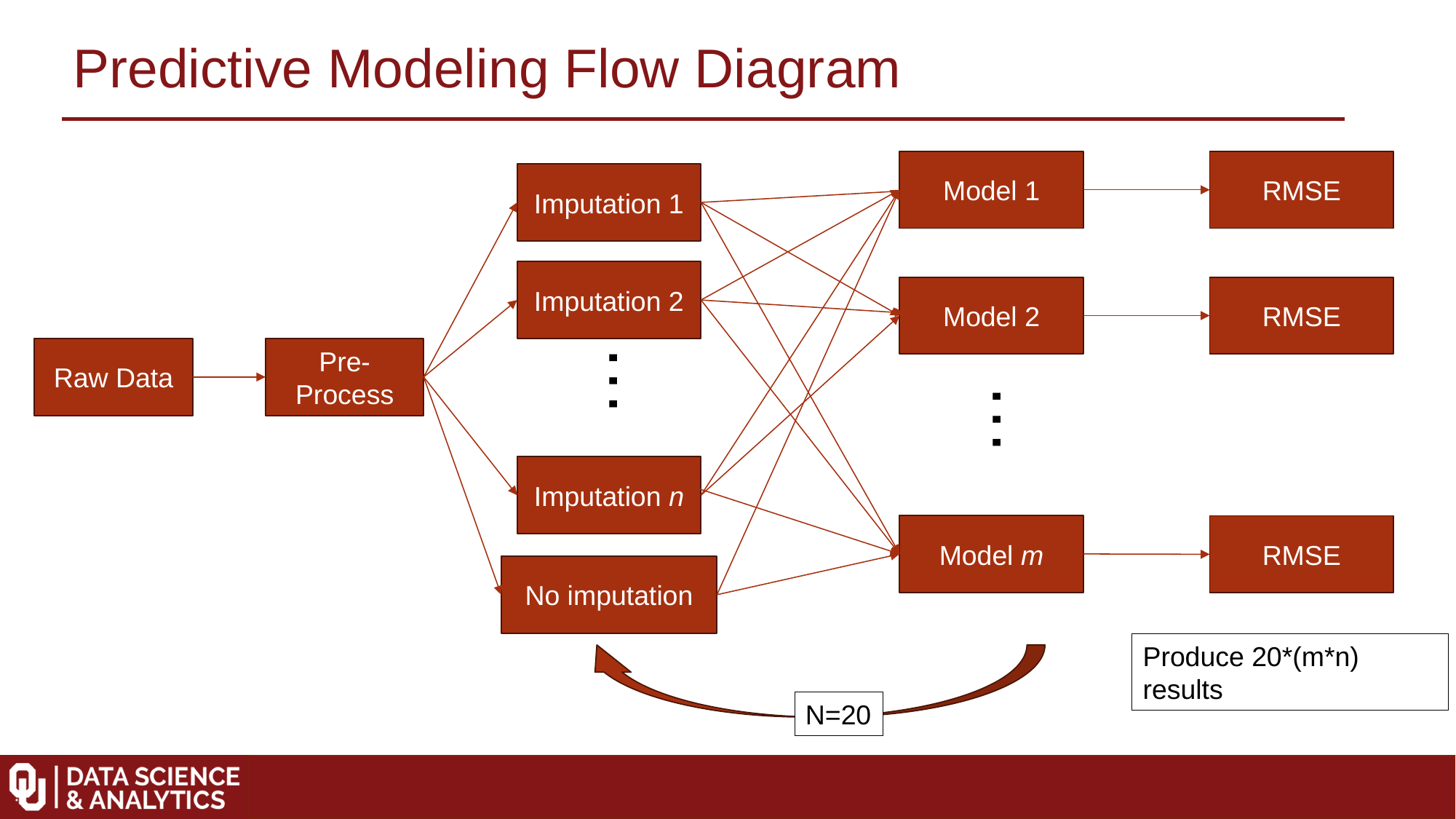

Predictive Modeling Flow Diagram
RMSE
Model 1
Imputation 1
Imputation 2
Model 2
RMSE
Pre-Process
Raw Data
…
…
Imputation n
Model m
RMSE
No imputation
Produce 20*(m*n) results

N=20